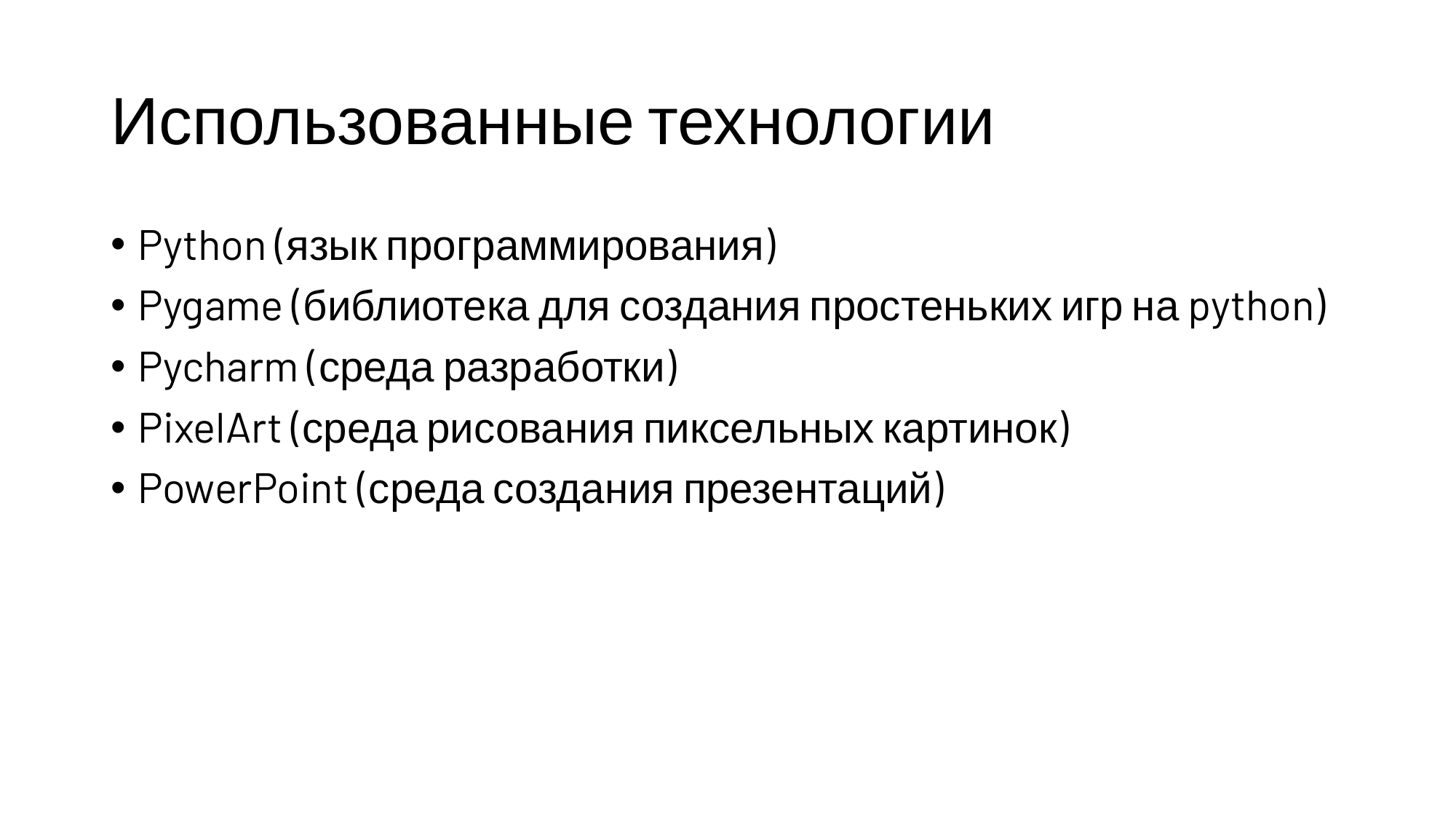

# Использованные технологии
Python (язык программирования)
Pygame (библиотека для создания простеньких игр на python)
Pycharm (среда разработки)
PixelArt (среда рисования пиксельных картинок)
PowerPoint (среда создания презентаций)